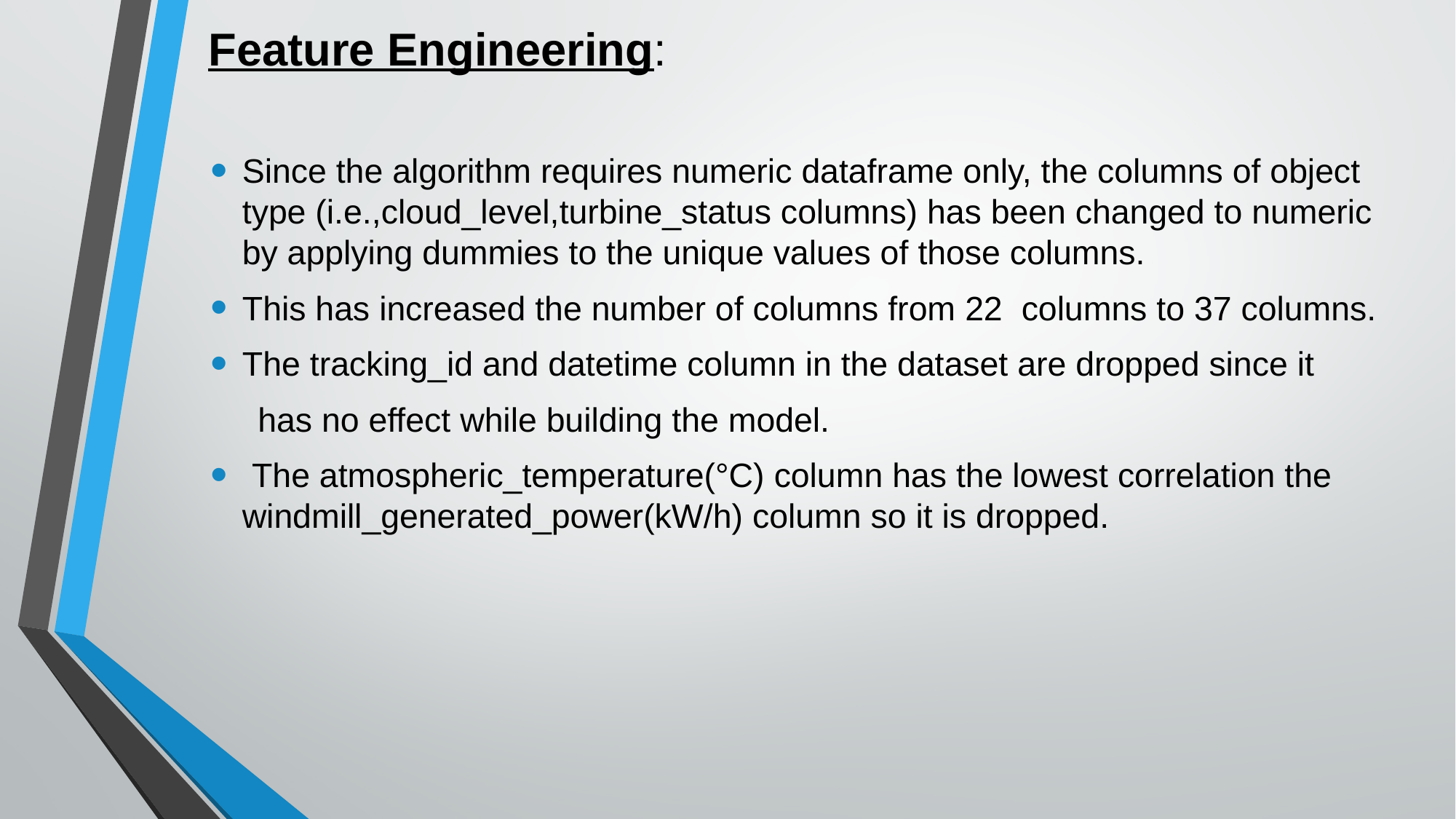

# Feature Engineering:
Since the algorithm requires numeric dataframe only, the columns of object type (i.e.,cloud_level,turbine_status columns) has been changed to numeric by applying dummies to the unique values of those columns.
This has increased the number of columns from 22  columns to 37 columns.
The tracking_id and datetime column in the dataset are dropped since it
     has no effect while building the model.
 The atmospheric_temperature(°C) column has the lowest correlation the windmill_generated_power(kW/h) column so it is dropped.